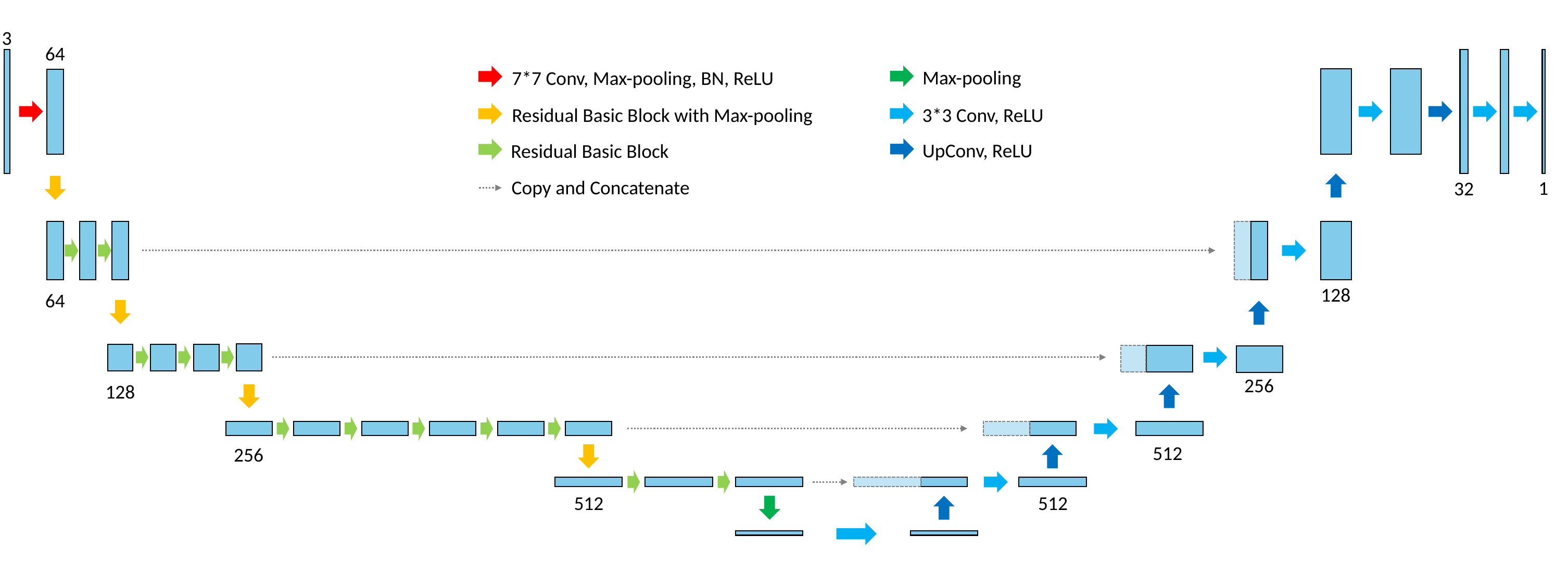

3
64

Max-pooling

7*7 Conv, Max-pooling, BN, ReLU

3*3 Conv, ReLU

Residual Basic Block with Max-pooling

UpConv, ReLU

Residual Basic Block

Copy and Concatenate
1
32

128
64

256
128

512
256

512
512